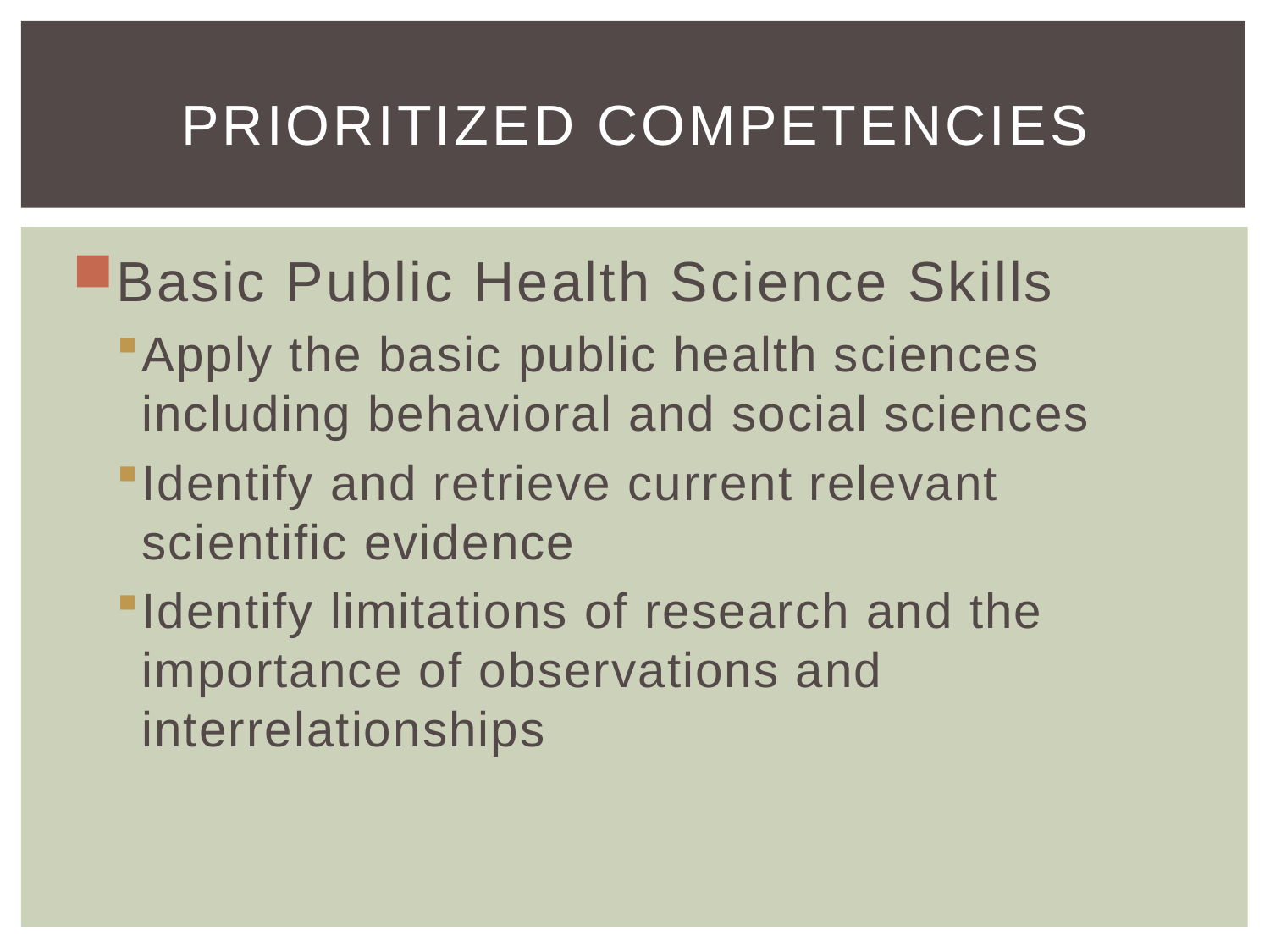

# Prioritized Competencies
Basic Public Health Science Skills
Apply the basic public health sciences including behavioral and social sciences
Identify and retrieve current relevant scientific evidence
Identify limitations of research and the importance of observations and interrelationships